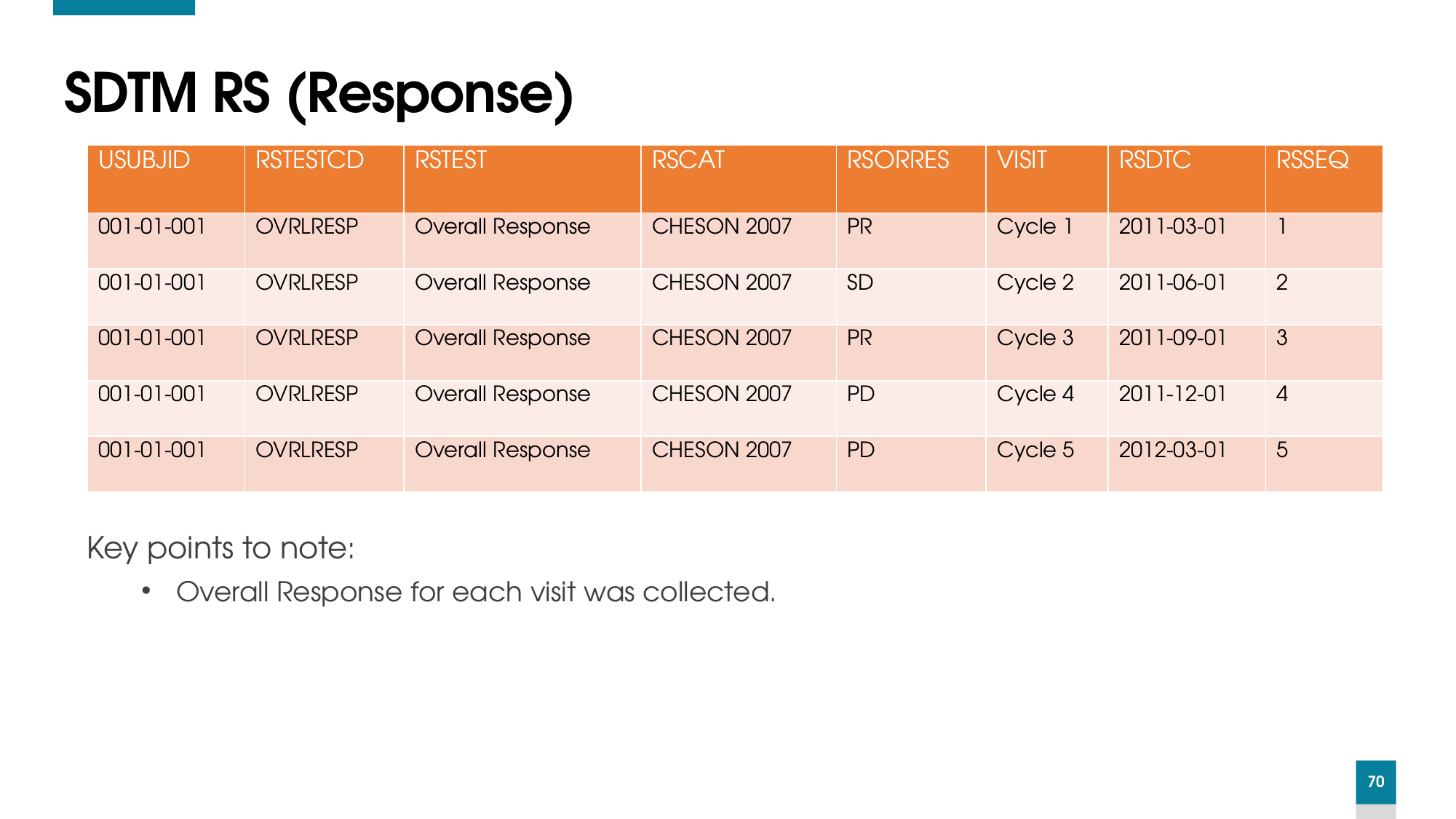

# SDTM RS (Response)
| USUBJID | RSTESTCD | RSTEST | RSCAT | RSORRES | VISIT | RSDTC | RSSEQ |
| --- | --- | --- | --- | --- | --- | --- | --- |
| 001-01-001 | OVRLRESP | Overall Response | CHESON 2007 | PR | Cycle 1 | 2011-03-01 | 1 |
| 001-01-001 | OVRLRESP | Overall Response | CHESON 2007 | SD | Cycle 2 | 2011-06-01 | 2 |
| 001-01-001 | OVRLRESP | Overall Response | CHESON 2007 | PR | Cycle 3 | 2011-09-01 | 3 |
| 001-01-001 | OVRLRESP | Overall Response | CHESON 2007 | PD | Cycle 4 | 2011-12-01 | 4 |
| 001-01-001 | OVRLRESP | Overall Response | CHESON 2007 | PD | Cycle 5 | 2012-03-01 | 5 |
Key points to note:
 Overall Response for each visit was collected.